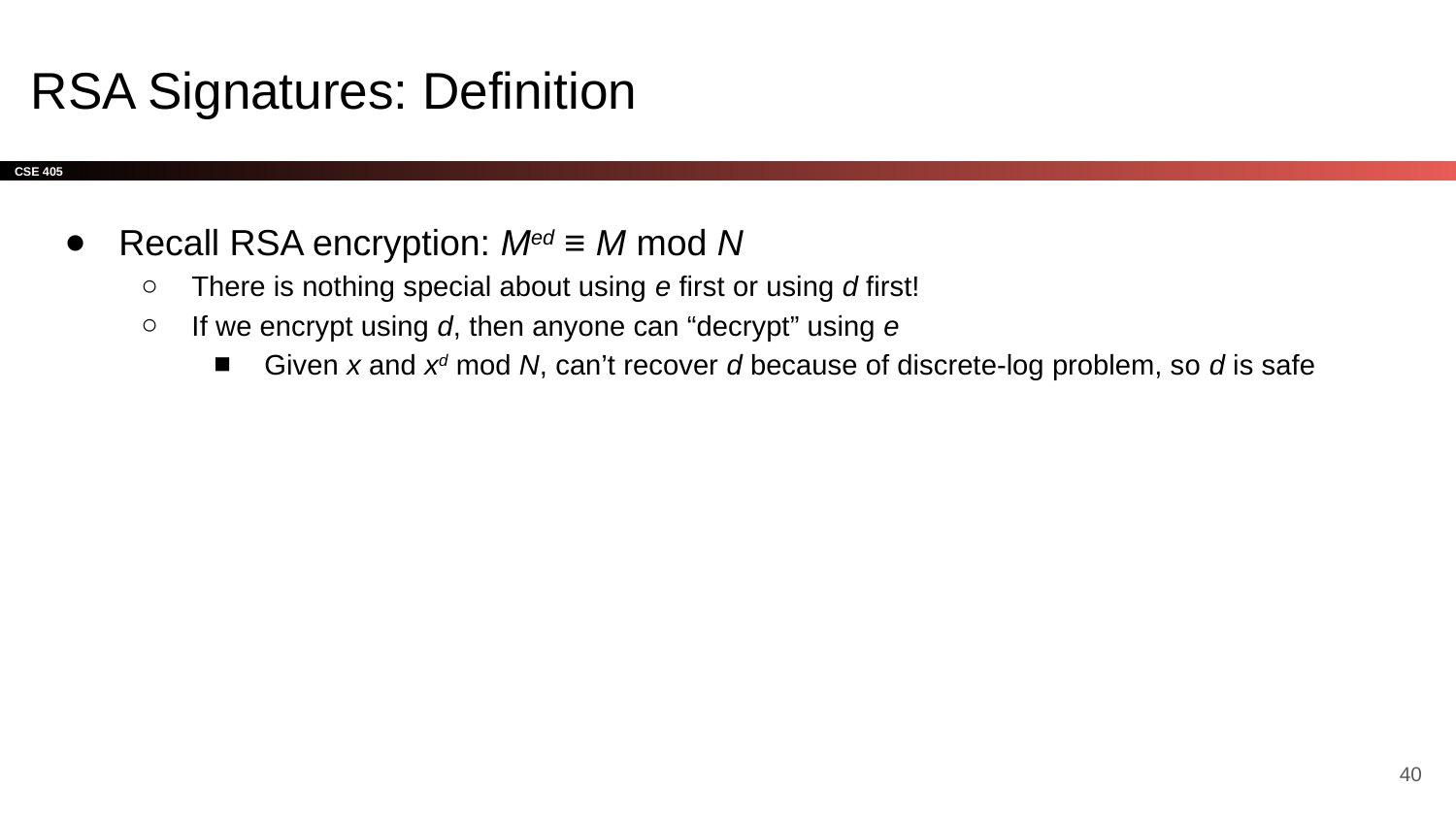

# RSA Signatures: Definition
Recall RSA encryption: Med ≡ M mod N
There is nothing special about using e first or using d first!
If we encrypt using d, then anyone can “decrypt” using e
Given x and xd mod N, can’t recover d because of discrete-log problem, so d is safe
40